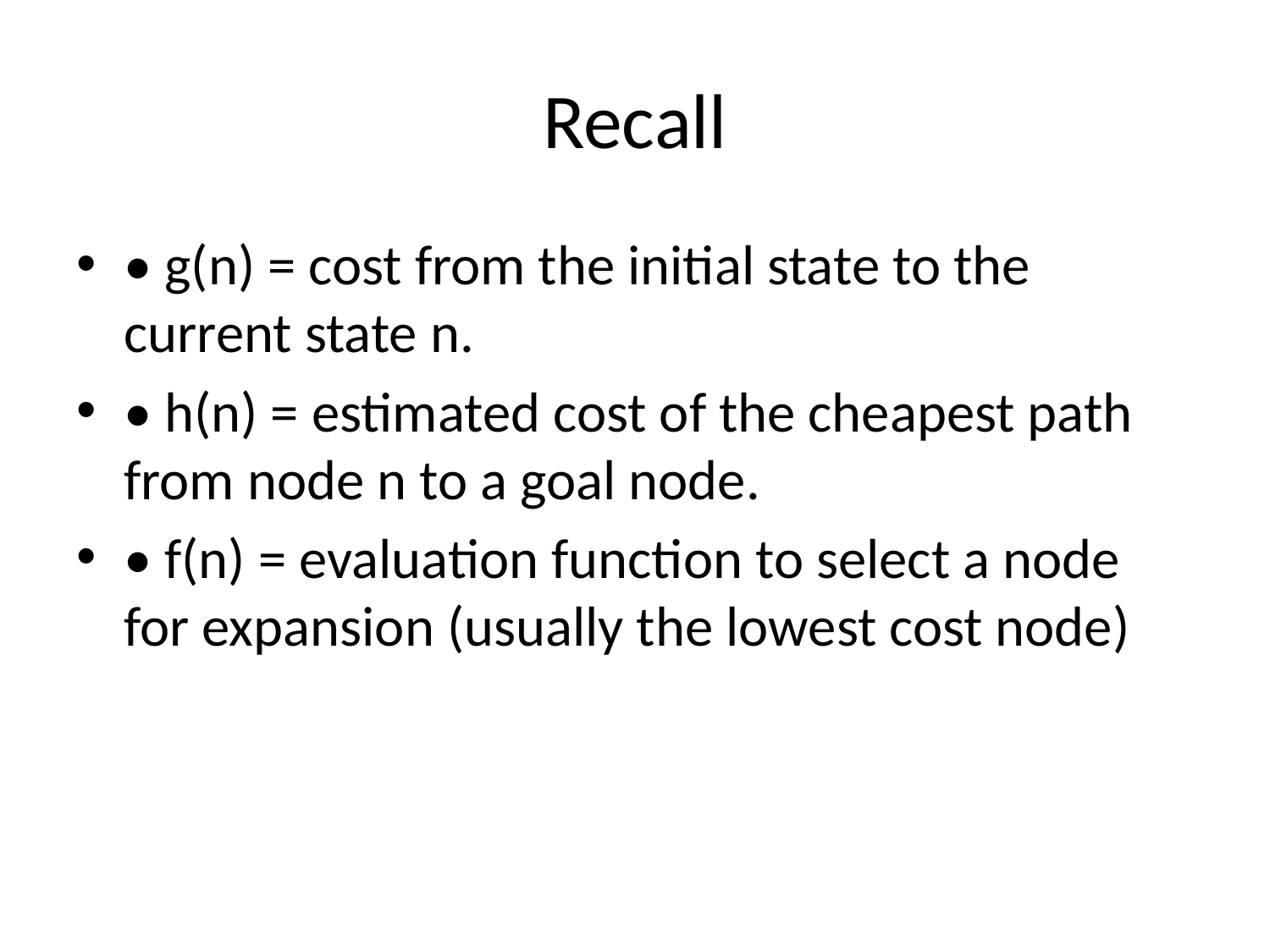

# Recall
• g(n) = cost from the initial state to the current state n.
• h(n) = estimated cost of the cheapest path from node n to a goal node.
• f(n) = evaluation function to select a node for expansion (usually the lowest cost node)